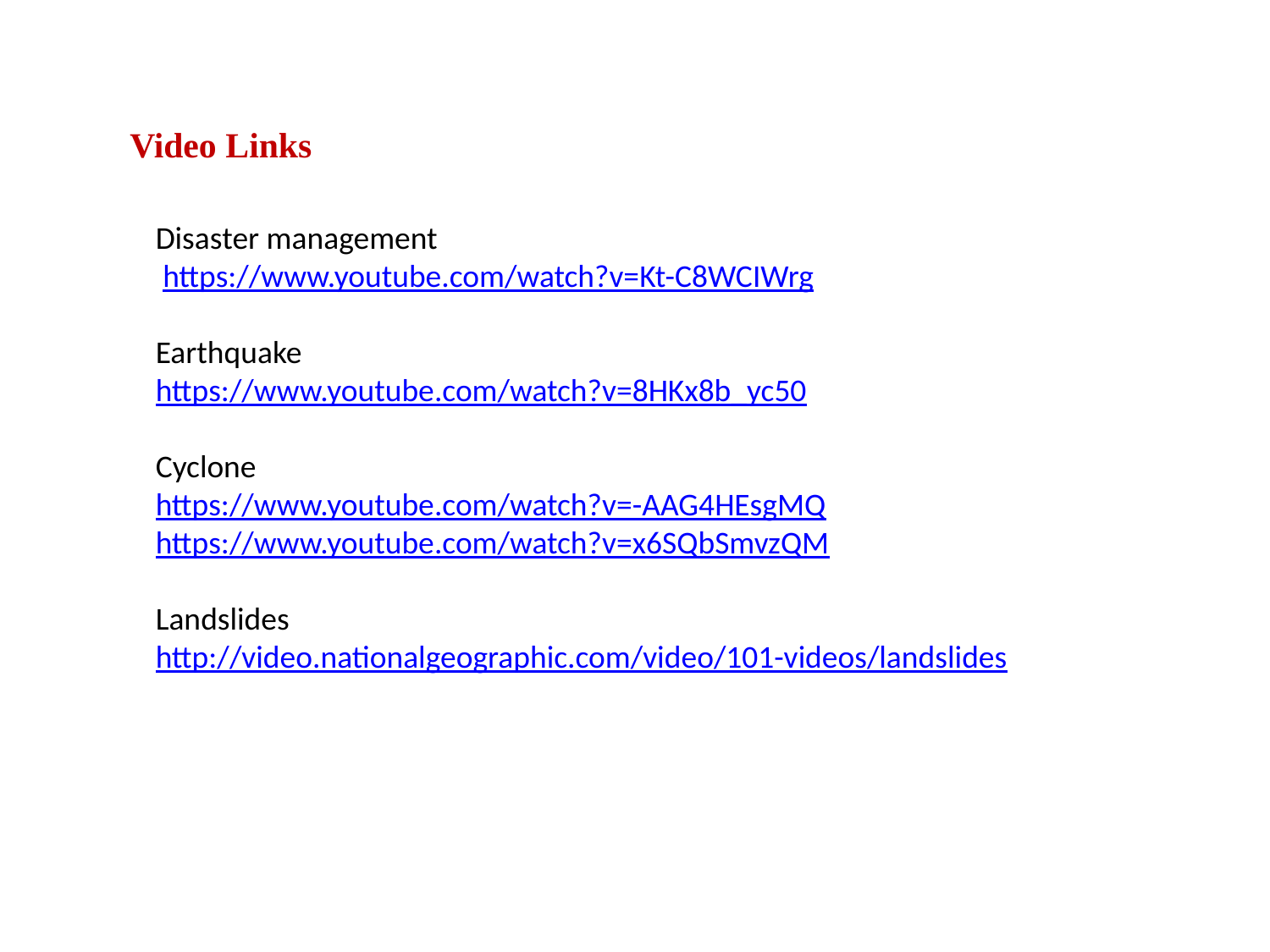

Video Links
Disaster management
 https://www.youtube.com/watch?v=Kt-C8WCIWrg

Earthquake
https://www.youtube.com/watch?v=8HKx8b_yc50

Cyclone
https://www.youtube.com/watch?v=-AAG4HEsgMQ
https://www.youtube.com/watch?v=x6SQbSmvzQM

Landslides
http://video.nationalgeographic.com/video/101-videos/landslides